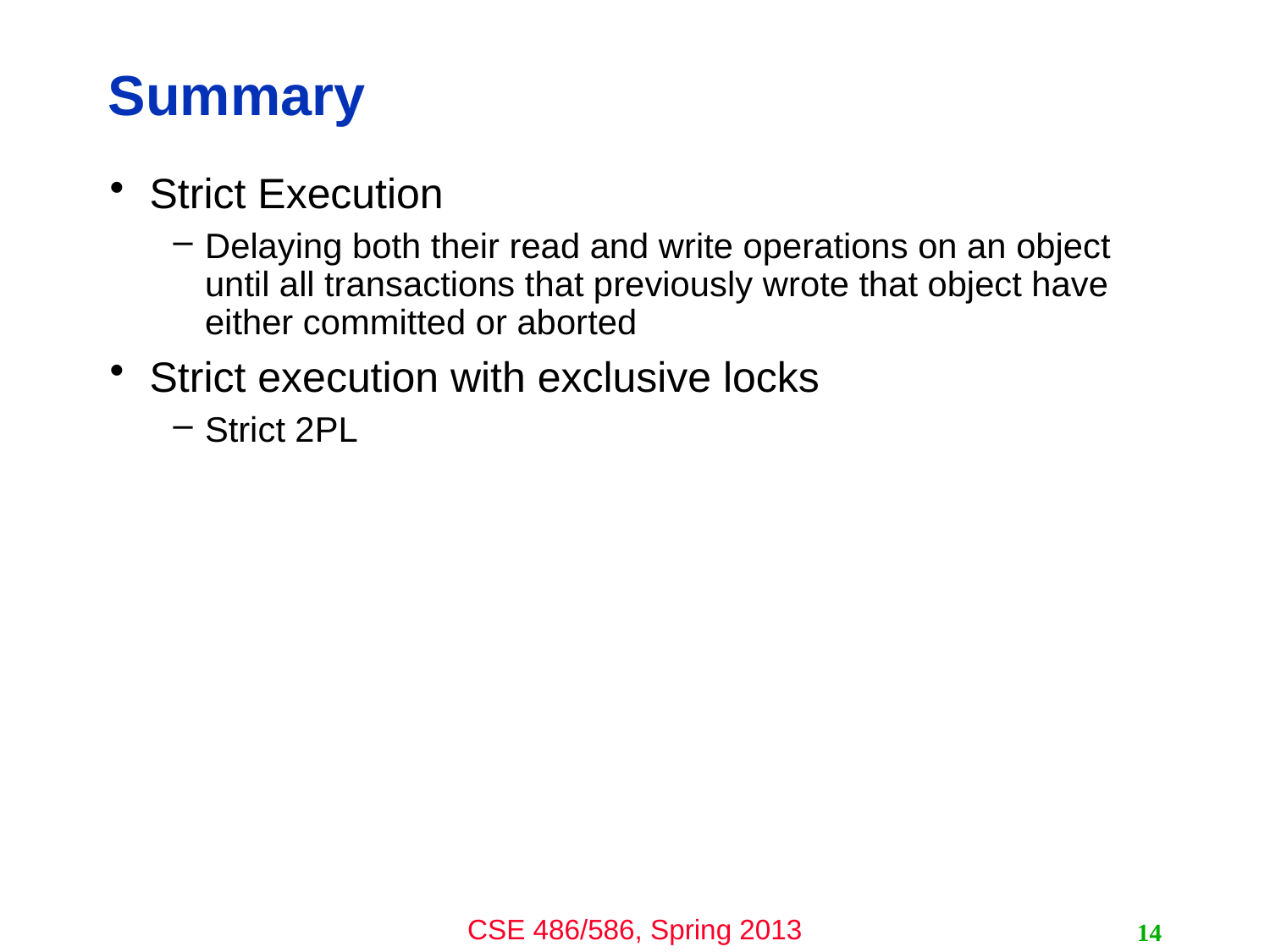

# Summary
Strict Execution
Delaying both their read and write operations on an object until all transactions that previously wrote that object have either committed or aborted
Strict execution with exclusive locks
Strict 2PL

14